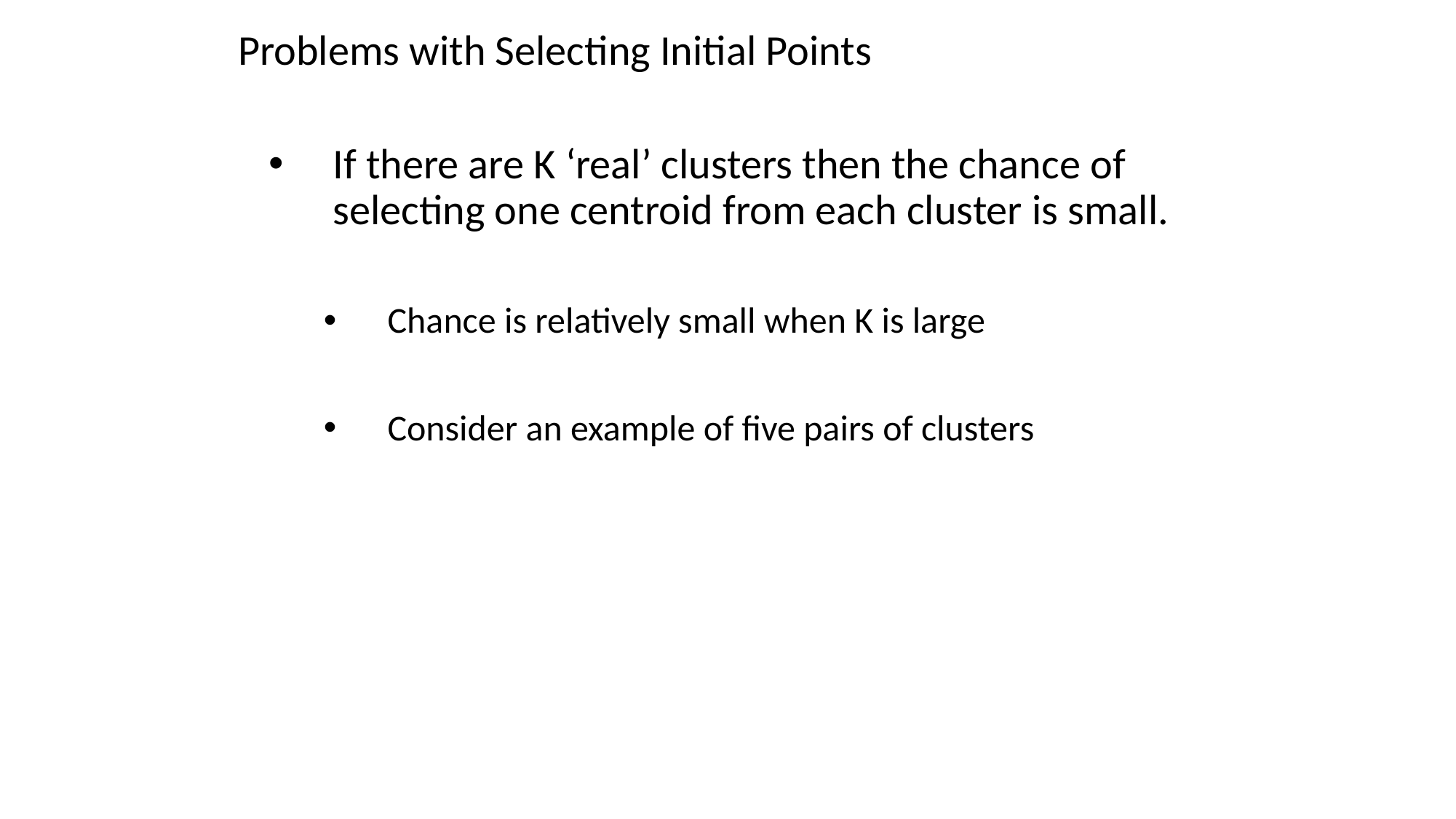

Problems with Selecting Initial Points
If there are K ‘real’ clusters then the chance of selecting one centroid from each cluster is small.

Chance is relatively small when K is large

Consider an example of five pairs of clusters